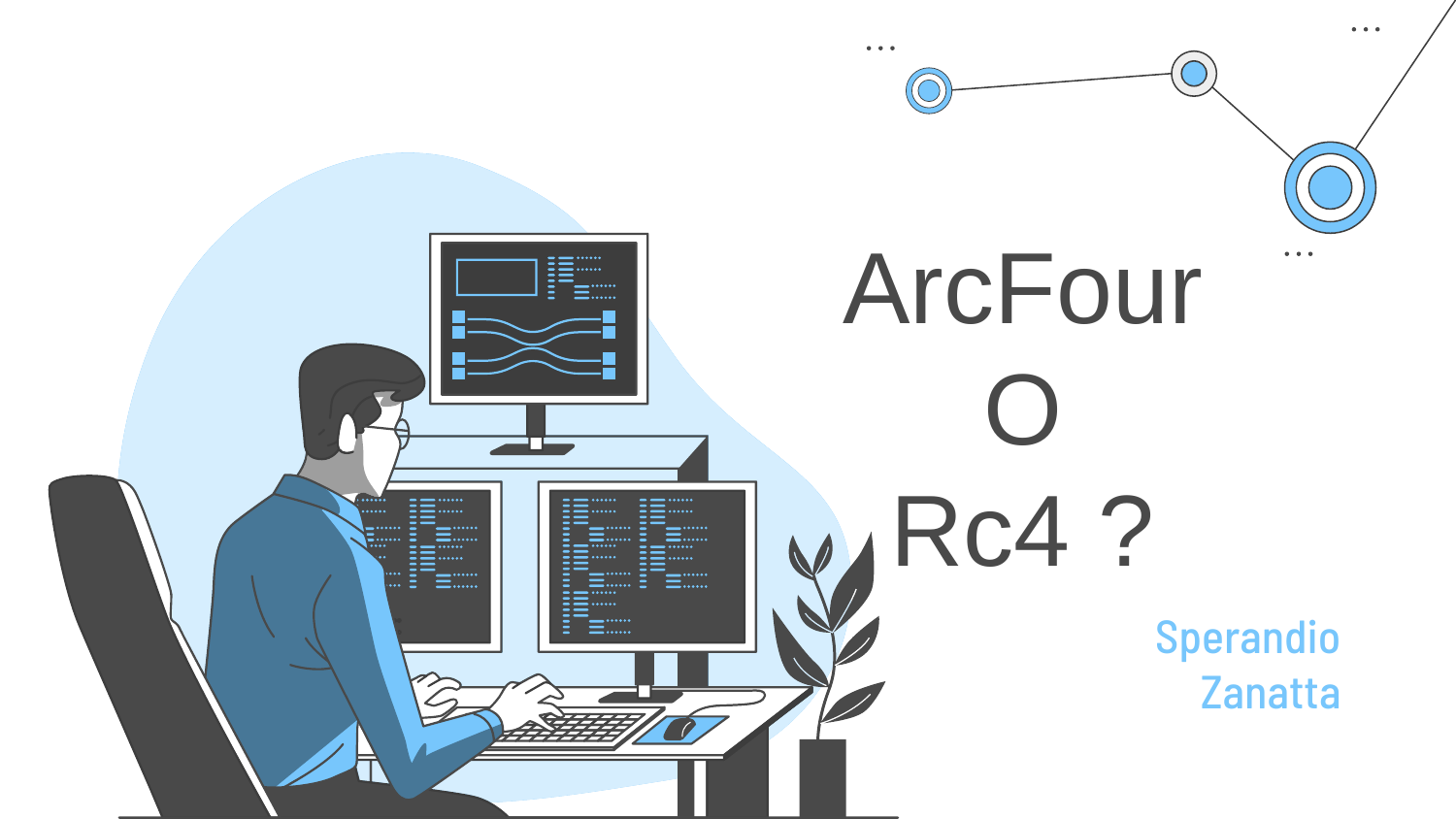

# ArcFour
O
Rc4 ?
Sperandio
Zanatta